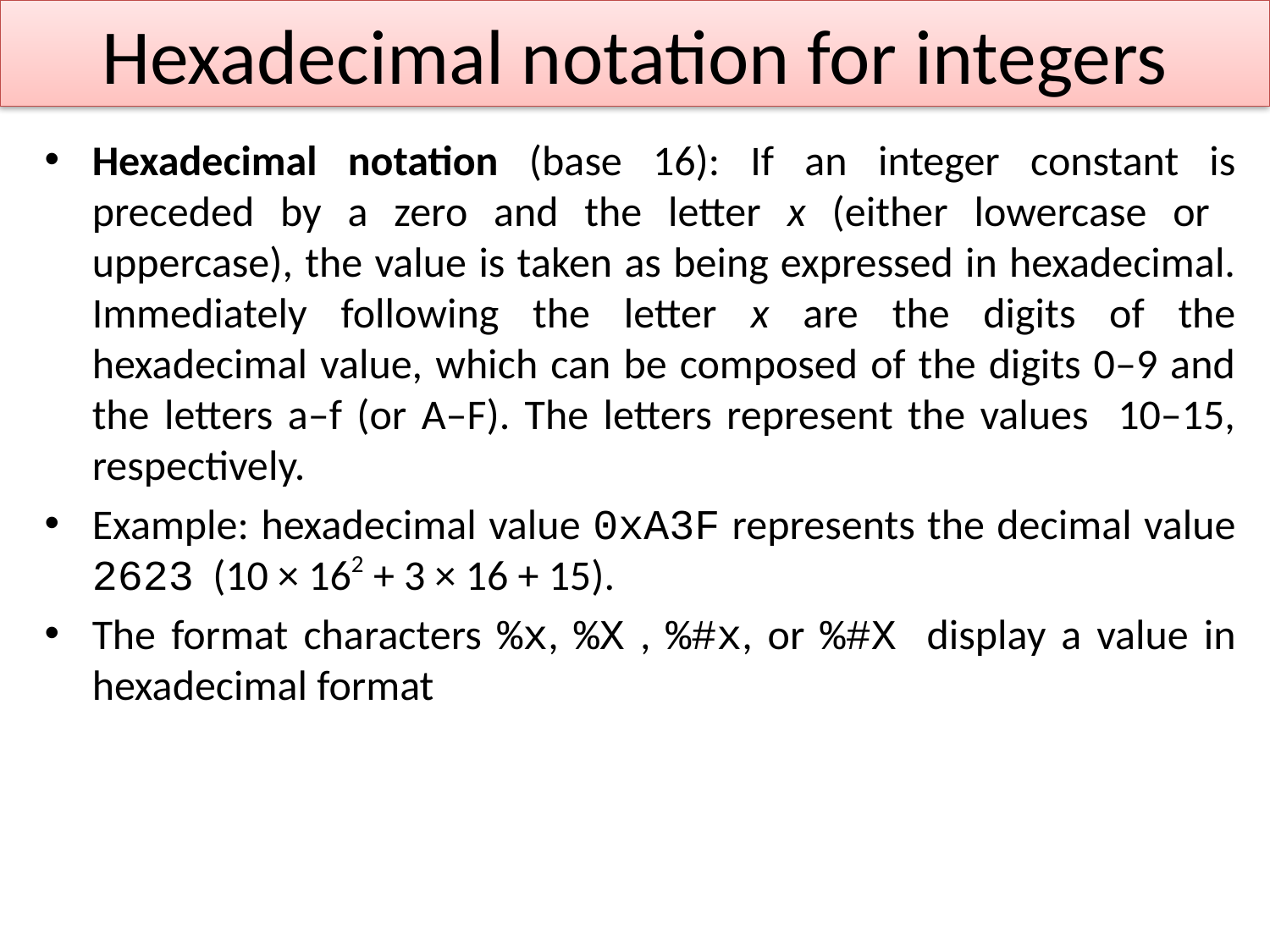

# Hexadecimal notation for integers

Hexadecimal notation (base 16): If an integer constant is preceded by a zero and the letter x (either lowercase or  uppercase), the value is taken as being expressed in hexadecimal. Immediately following the letter x are the digits of the hexadecimal value, which can be composed of the digits 0–9 and the letters a–f (or A–F). The letters represent the values  10–15, respectively.
Example: hexadecimal value 0xA3F represents the decimal value 2623  (10 × 162 + 3 × 16 + 15).
The format characters %x, %X , %#x, or %#X  display a value in hexadecimal format